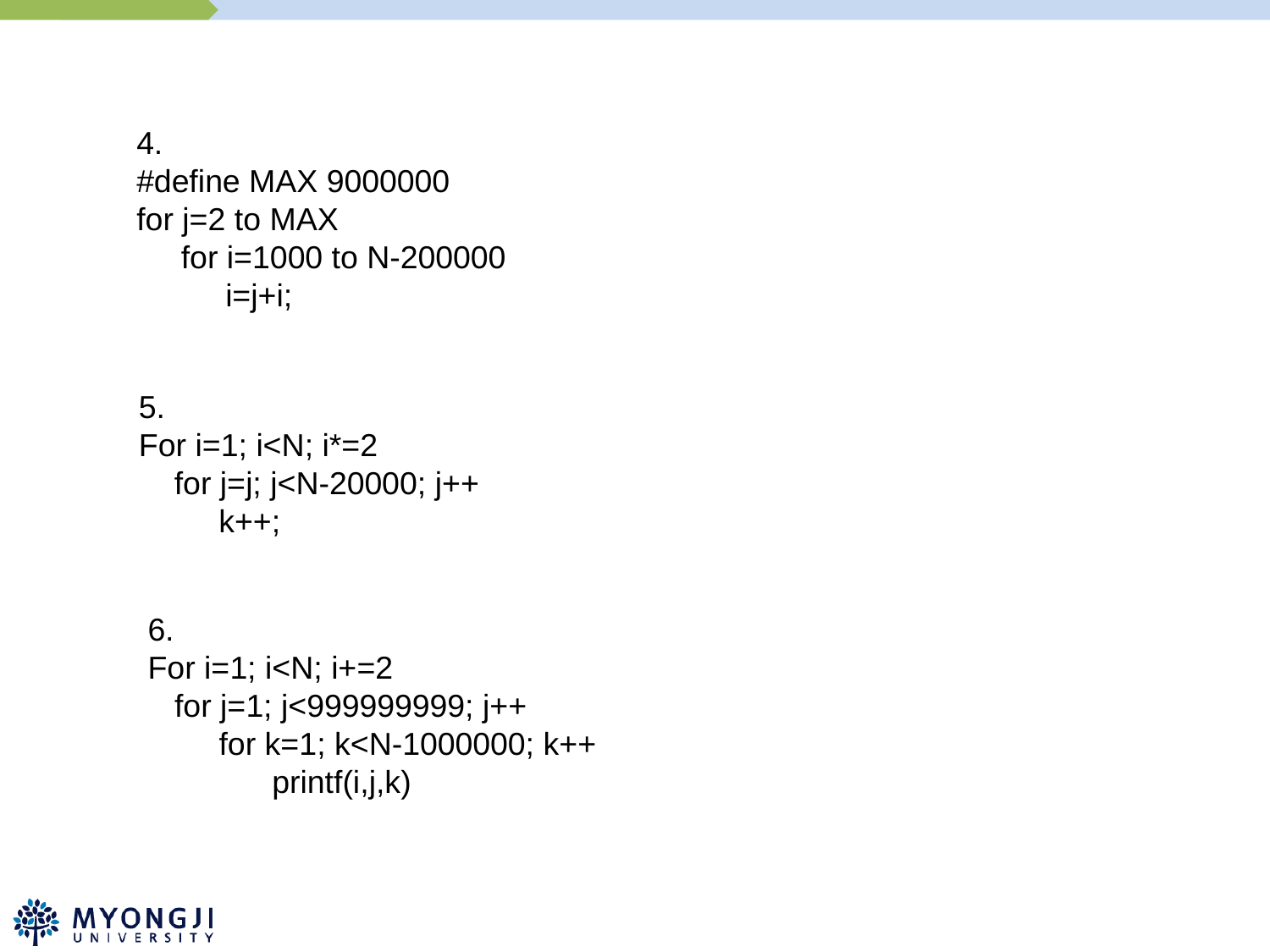

4.
#define MAX 9000000
for j=2 to MAX
     for i=1000 to N-200000
          i=j+i;
5.
For i=1; i<N; i*=2
    for j=j; j<N-20000; j++
         k++;
6.
For i=1; i<N; i+=2
   for j=1; j<999999999; j++
        for k=1; k<N-1000000; k++
              printf(i,j,k)